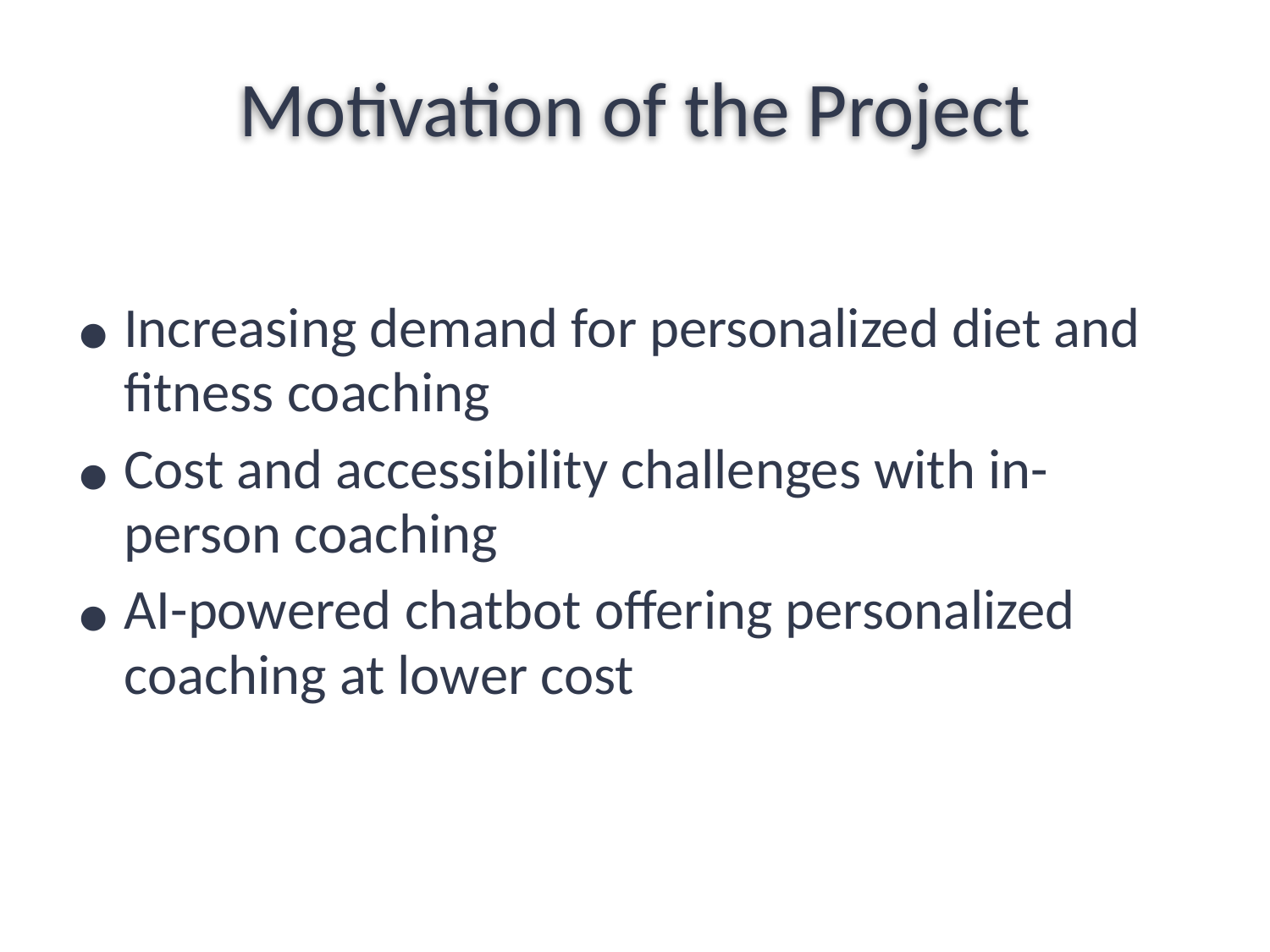

# Motivation of the Project

Increasing demand for personalized diet and fitness coaching
Cost and accessibility challenges with in-person coaching
AI-powered chatbot offering personalized coaching at lower cost